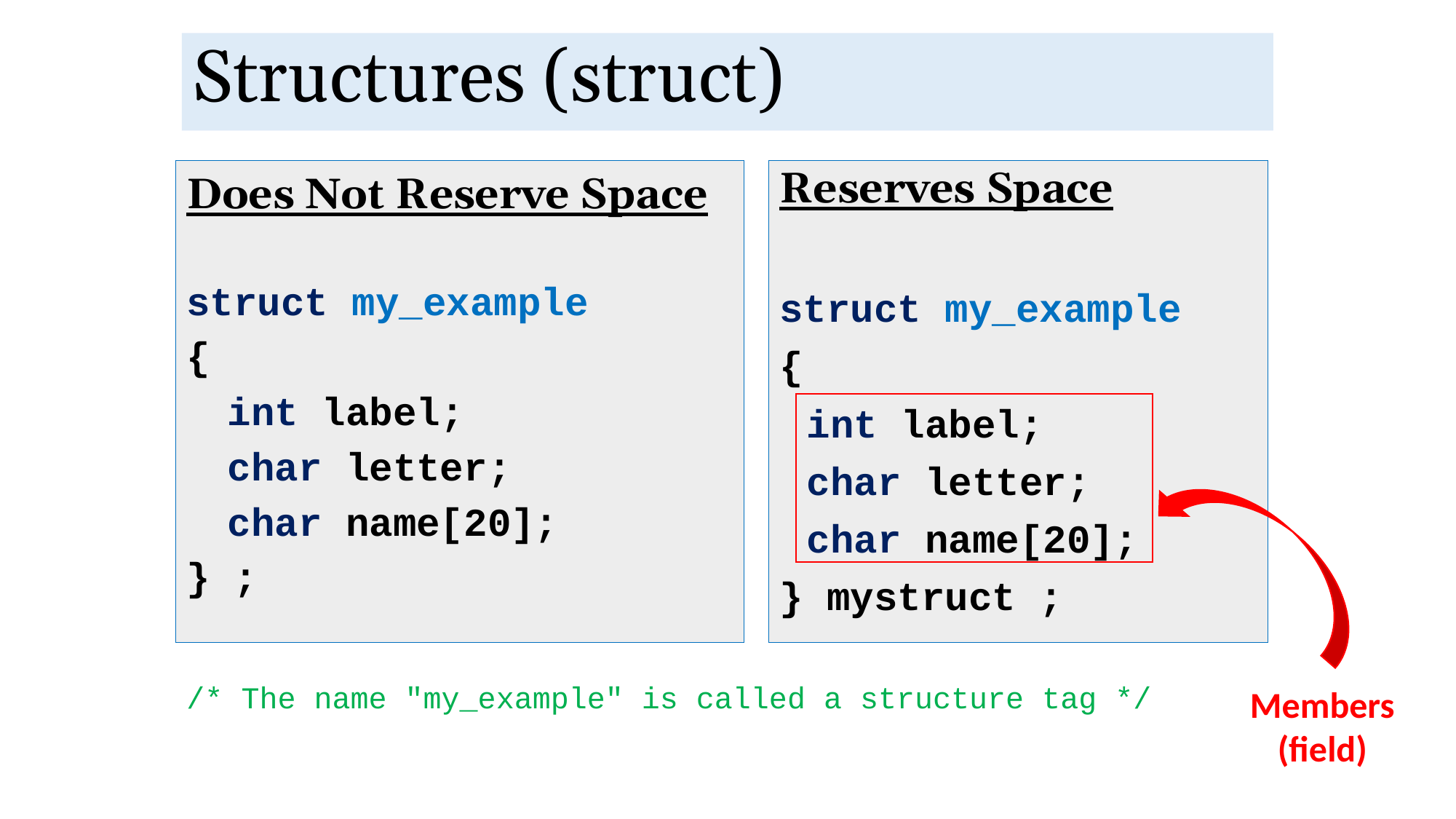

Structures (struct)
Does Not Reserve Space

struct my_example
{
	int label;
	char letter;
	char name[20];
} ;

Reserves Space

struct my_example
{
	int label;
	char letter;
	char name[20];
} mystruct ;

/* The name "my_example" is called a structure tag */
Members (field)